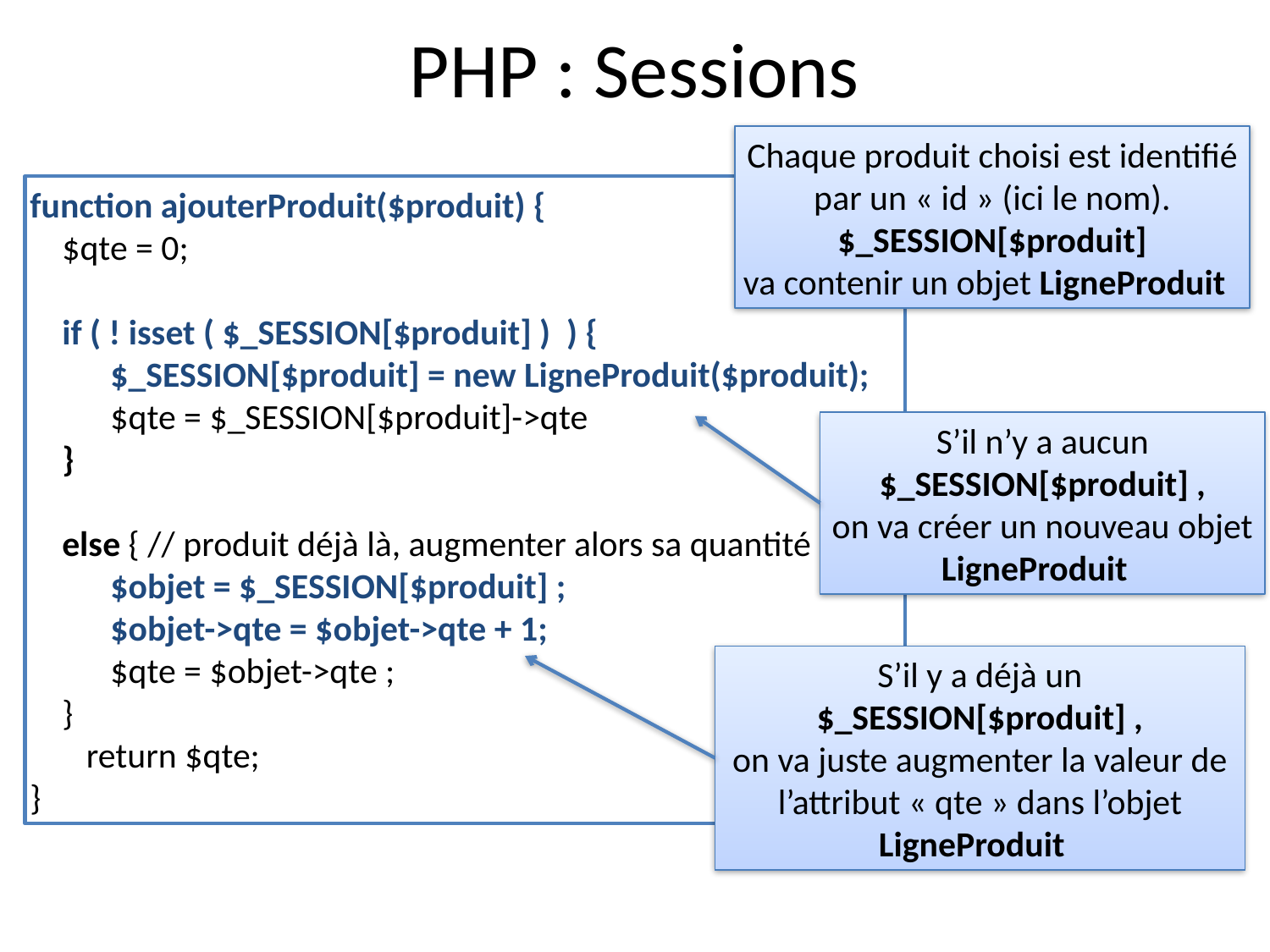

# PHP : Sessions
Chaque produit choisi est identifié par un « id » (ici le nom).
$_SESSION[$produit]
va contenir un objet LigneProduit
function ajouterProduit($produit) {
    $qte = 0;

    if ( ! isset ( $_SESSION[$produit] )  ) {
          $_SESSION[$produit] = new LigneProduit($produit);
          $qte = $_SESSION[$produit]->qte
    }

    else { // produit déjà là, augmenter alors sa quantité
          $objet = $_SESSION[$produit] ;
          $objet->qte = $objet->qte + 1;
          $qte = $objet->qte ;
    }
       return $qte;
}
S’il n’y a aucun $_SESSION[$produit] ,
on va créer un nouveau objet LigneProduit
S’il y a déjà un $_SESSION[$produit] ,
on va juste augmenter la valeur de l’attribut « qte » dans l’objet LigneProduit